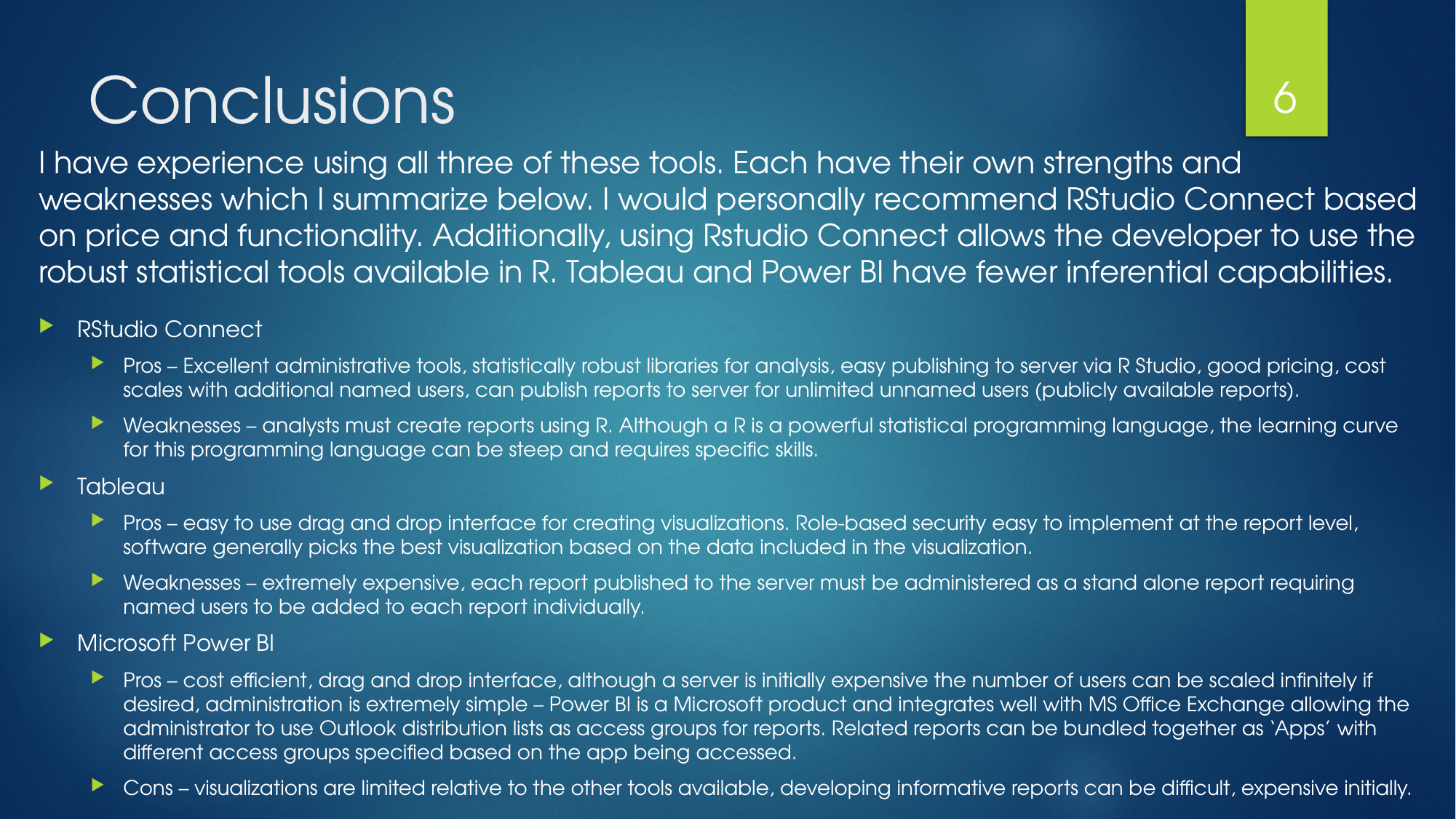

6
# Conclusions
I have experience using all three of these tools. Each have their own strengths and weaknesses which I summarize below. I would personally recommend RStudio Connect based on price and functionality. Additionally, using Rstudio Connect allows the developer to use the robust statistical tools available in R. Tableau and Power BI have fewer inferential capabilities.
RStudio Connect
Pros – Excellent administrative tools, statistically robust libraries for analysis, easy publishing to server via R Studio, good pricing, cost scales with additional named users, can publish reports to server for unlimited unnamed users (publicly available reports).
Weaknesses – analysts must create reports using R. Although a R is a powerful statistical programming language, the learning curve for this programming language can be steep and requires specific skills.
Tableau
Pros – easy to use drag and drop interface for creating visualizations. Role-based security easy to implement at the report level, software generally picks the best visualization based on the data included in the visualization.
Weaknesses – extremely expensive, each report published to the server must be administered as a stand alone report requiring named users to be added to each report individually.
Microsoft Power BI
Pros – cost efficient, drag and drop interface, although a server is initially expensive the number of users can be scaled infinitely if desired, administration is extremely simple – Power BI is a Microsoft product and integrates well with MS Office Exchange allowing the administrator to use Outlook distribution lists as access groups for reports. Related reports can be bundled together as ‘Apps’ with different access groups specified based on the app being accessed.
Cons – visualizations are limited relative to the other tools available, developing informative reports can be difficult, expensive initially.